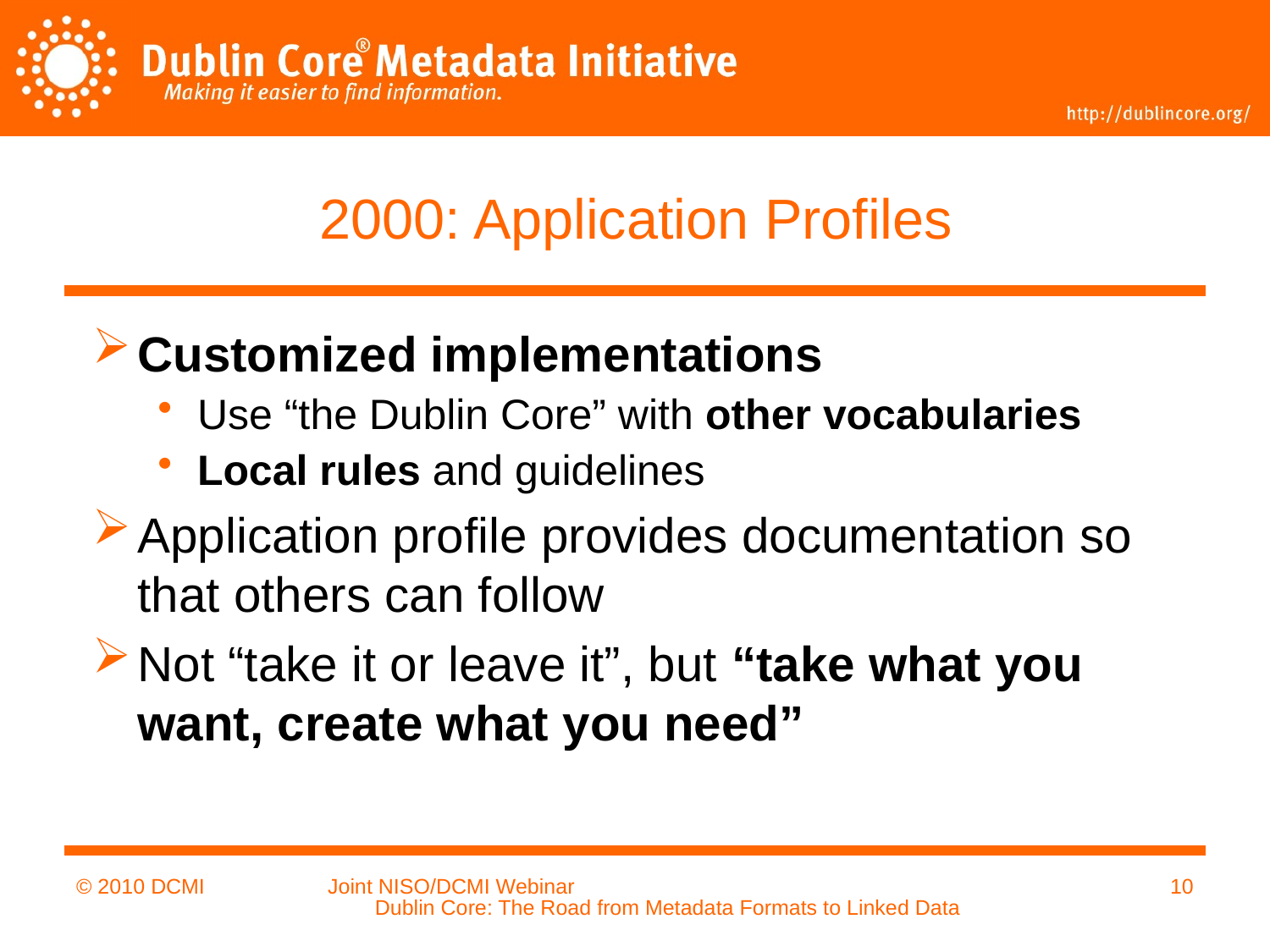

# 2000: Application Profiles
Customized implementations
Use “the Dublin Core” with other vocabularies
Local rules and guidelines
Application profile provides documentation so that others can follow
Not “take it or leave it”, but “take what you want, create what you need”
© 2010 DCMI
Joint NISO/DCMI Webinar                                                                         Dublin Core: The Road from Metadata Formats to Linked Data
10